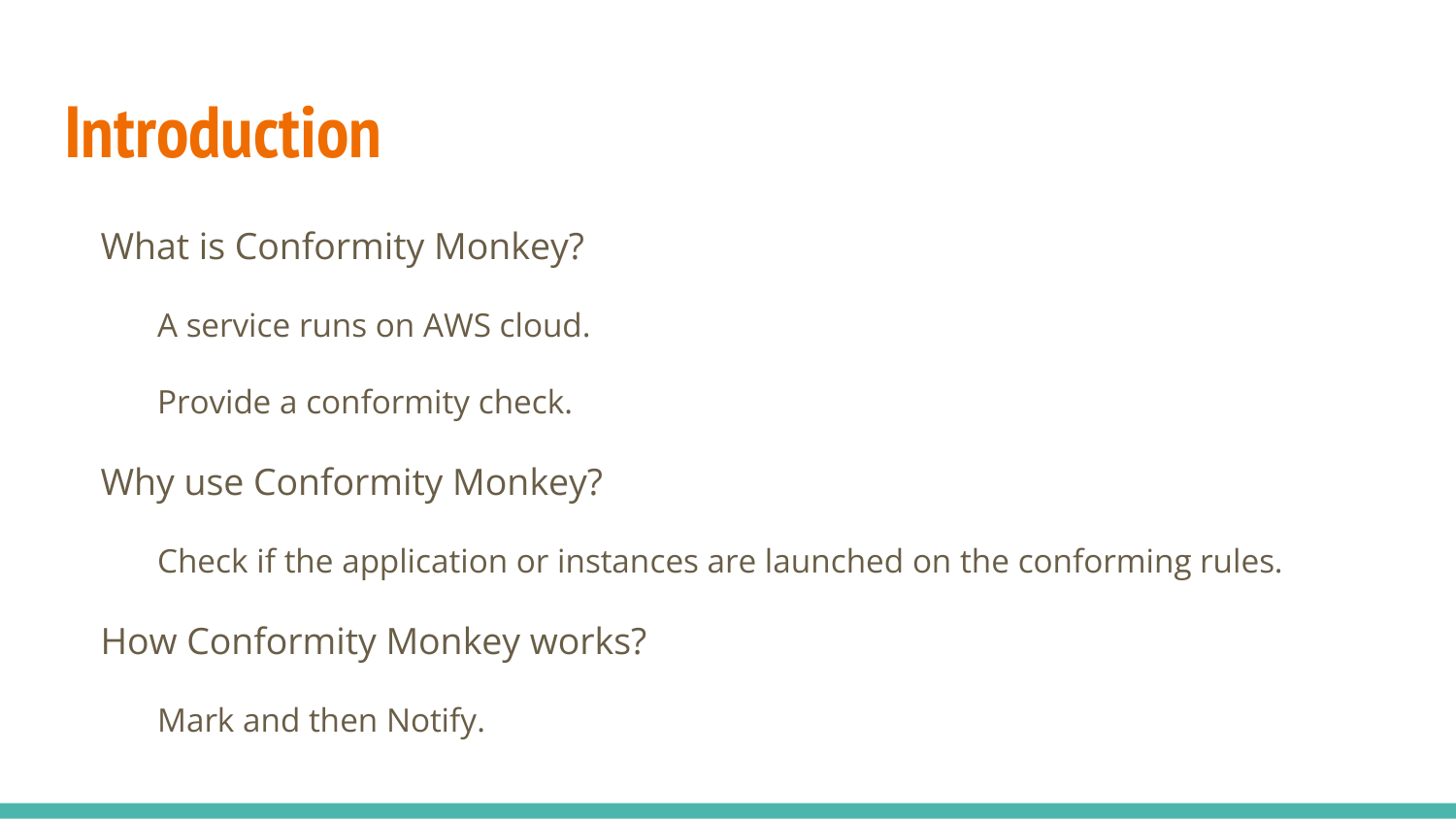

# Introduction
What is Conformity Monkey?
A service runs on AWS cloud.
Provide a conformity check.
Why use Conformity Monkey?
Check if the application or instances are launched on the conforming rules.
How Conformity Monkey works?
Mark and then Notify.